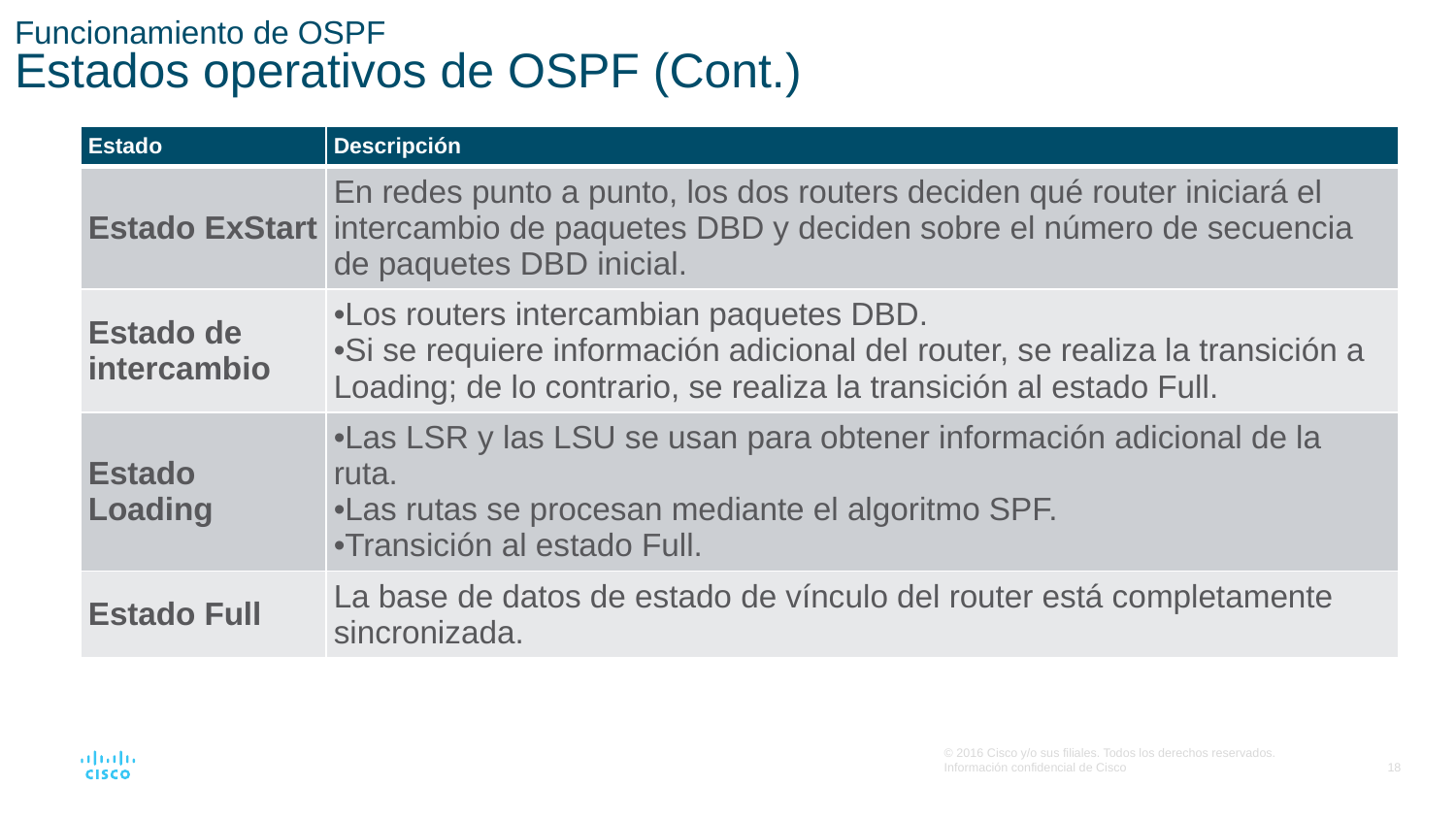

# Funcionamiento de OSPF Estados operativos de OSPF (Cont.)
| Estado | Descripción |
| --- | --- |
| Estado ExStart | En redes punto a punto, los dos routers deciden qué router iniciará el intercambio de paquetes DBD y deciden sobre el número de secuencia de paquetes DBD inicial. |
| Estado de intercambio | Los routers intercambian paquetes DBD. Si se requiere información adicional del router, se realiza la transición a Loading; de lo contrario, se realiza la transición al estado Full. |
| Estado Loading | Las LSR y las LSU se usan para obtener información adicional de la ruta. Las rutas se procesan mediante el algoritmo SPF. Transición al estado Full. |
| Estado Full | La base de datos de estado de vínculo del router está completamente sincronizada. |